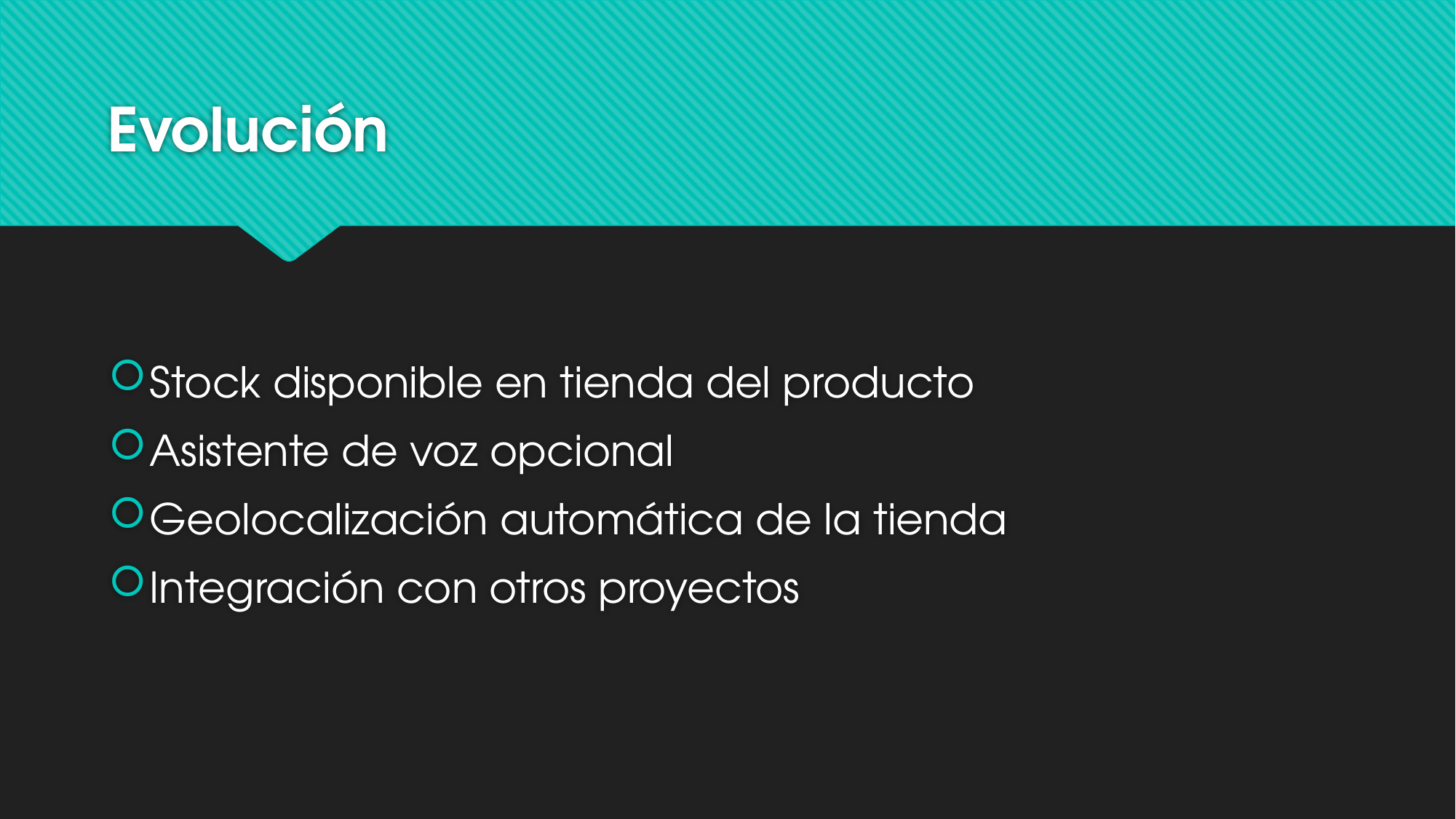

# Evolución
Stock disponible en tienda del producto
Asistente de voz opcional
Geolocalización automática de la tienda
Integración con otros proyectos